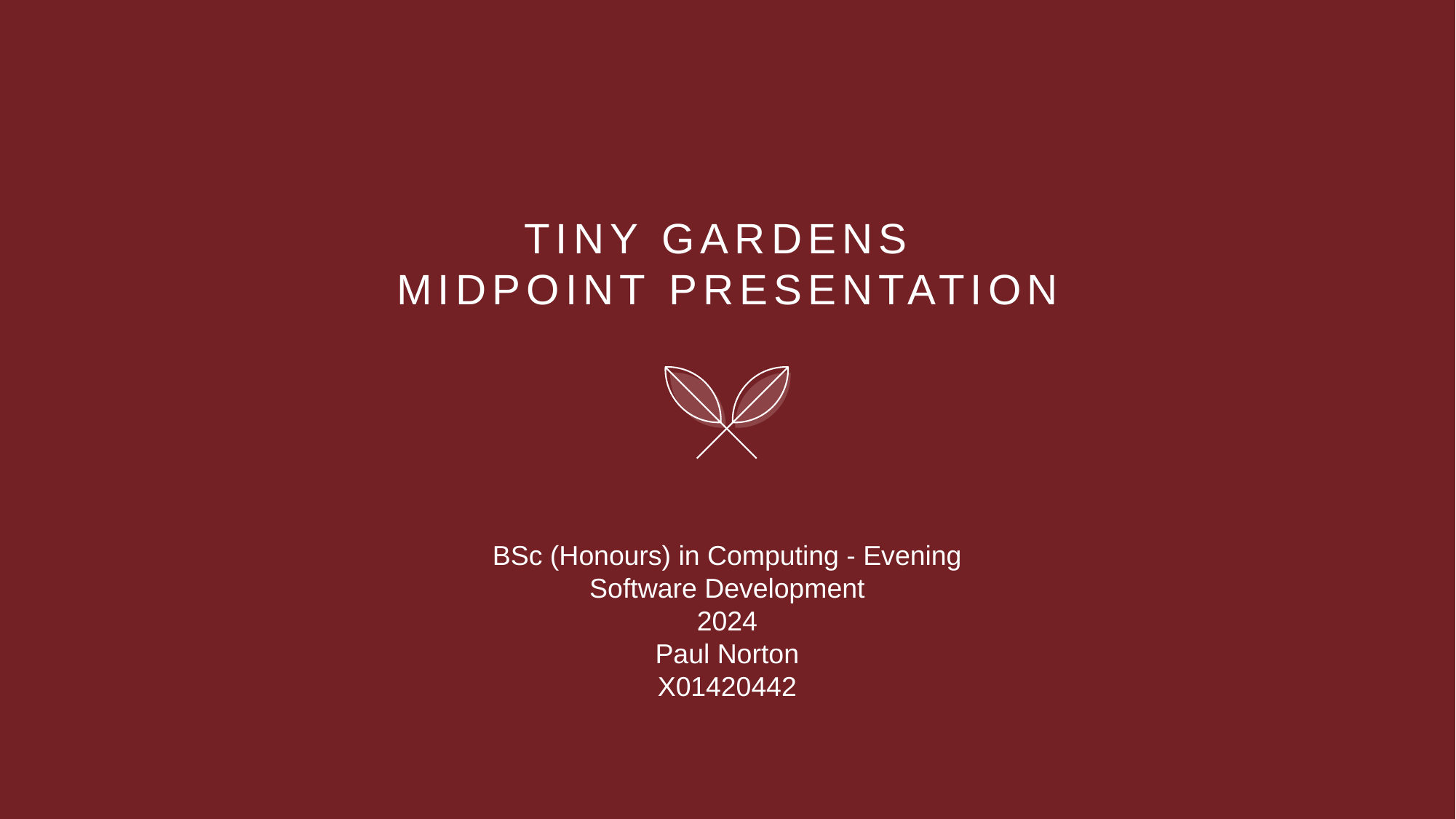

# Tiny Gardens Midpoint presentation

BSc (Honours) in Computing - Evening
Software Development
2024
Paul Norton
X01420442